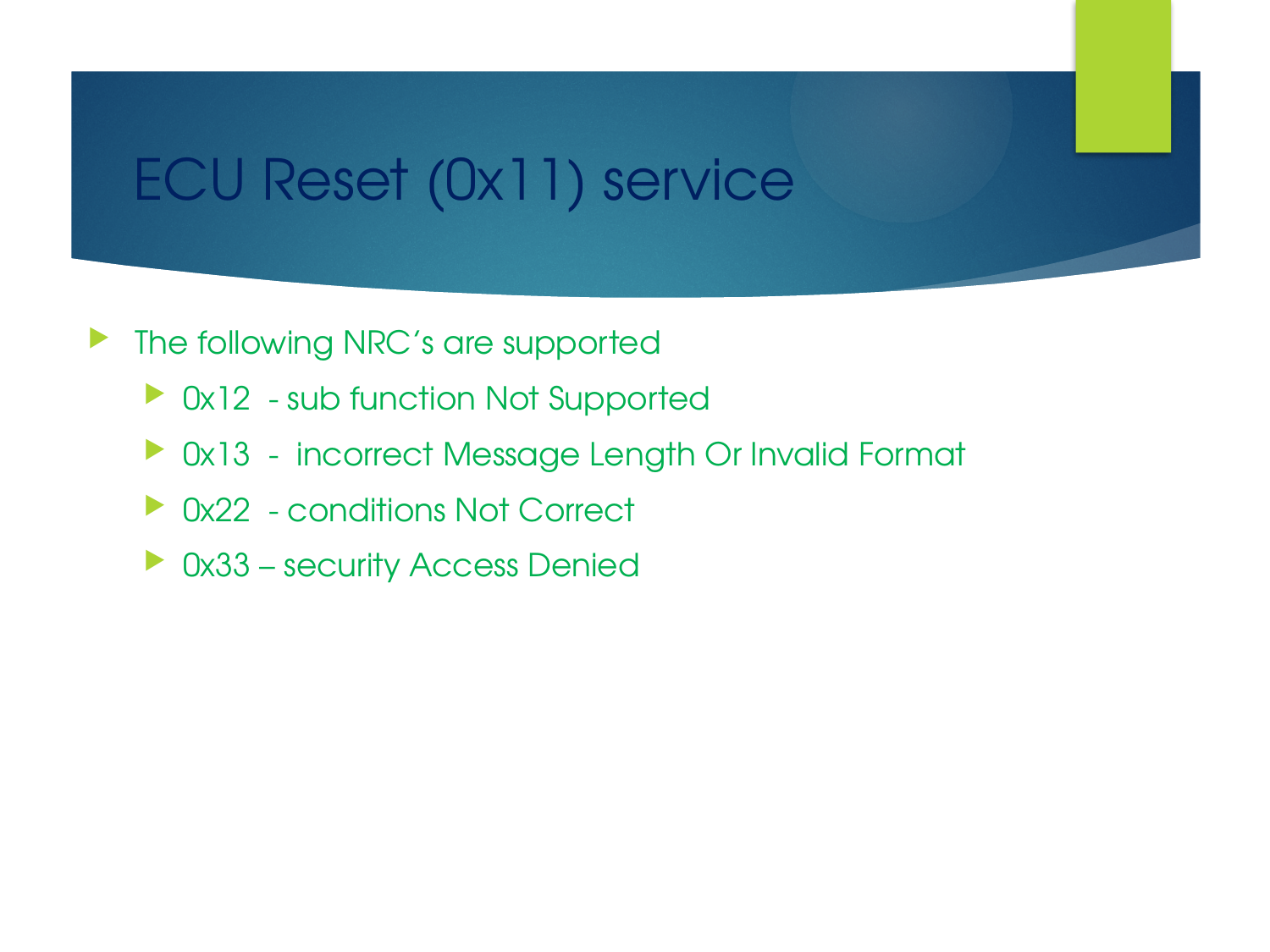

# ECU Reset (0x11) service
The following NRC’s are supported
0x12  - sub function Not Supported
0x13  -  incorrect Message Length Or Invalid Format
0x22  - conditions Not Correct
0x33 – security Access Denied